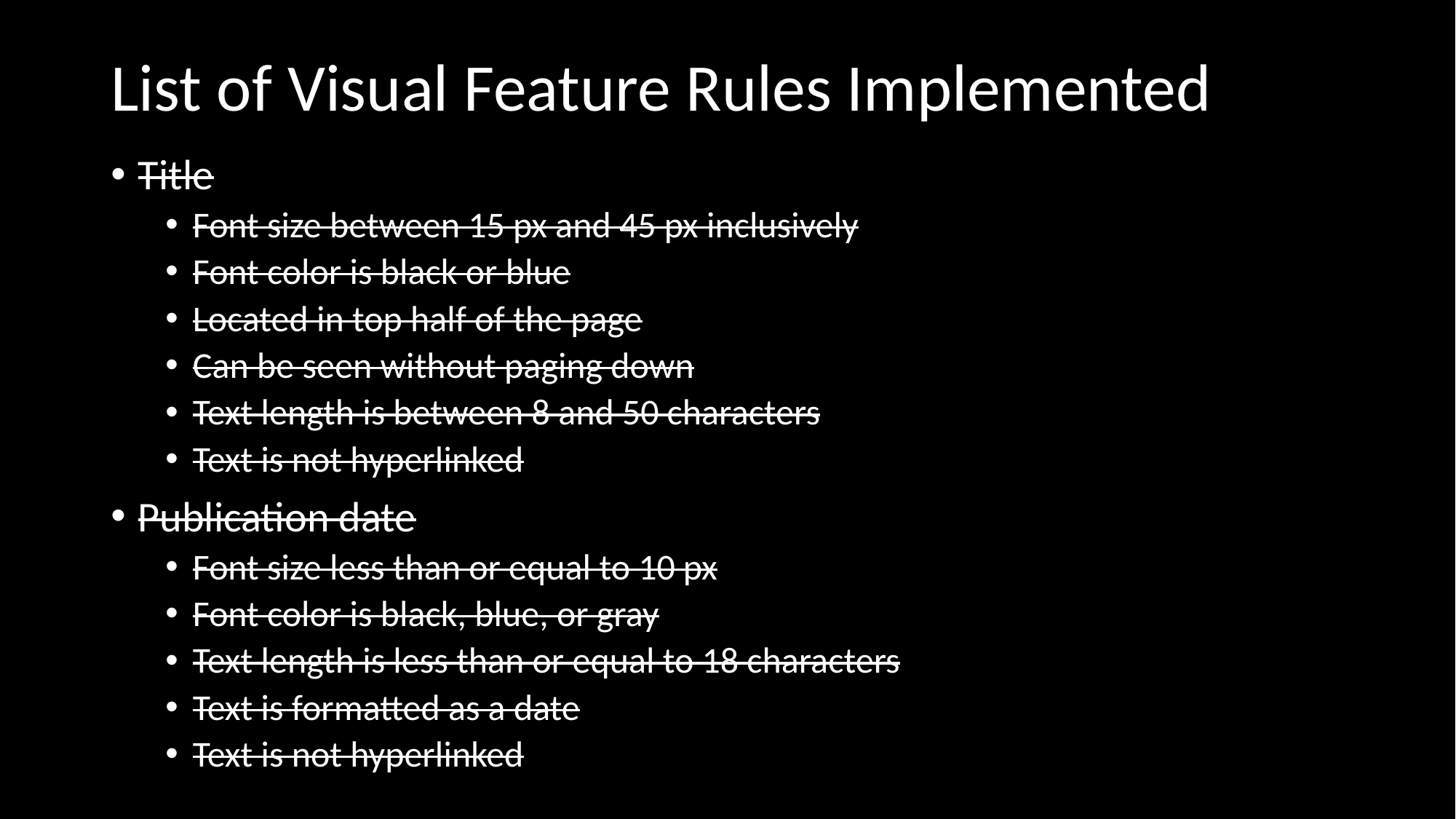

# List of Visual Feature Rules Implemented
Title
Font size between 15 px and 45 px inclusively
Font color is black or blue
Located in top half of the page
Can be seen without paging down
Text length is between 8 and 50 characters
Text is not hyperlinked
Publication date
Font size less than or equal to 10 px
Font color is black, blue, or gray
Text length is less than or equal to 18 characters
Text is formatted as a date
Text is not hyperlinked